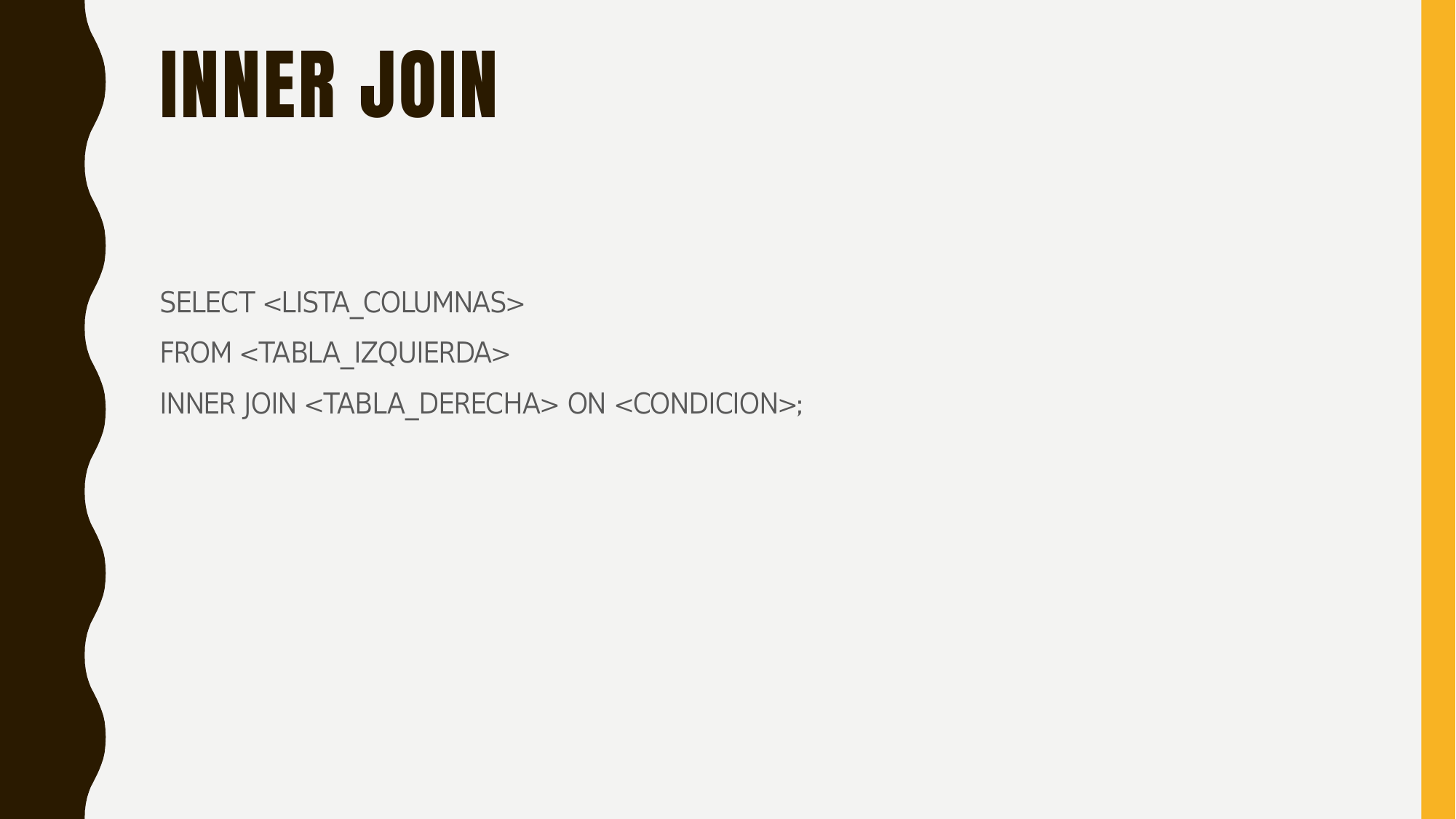

# INNER JOIN
SELECT <LISTA_COLUMNAS>
FROM <TABLA_IZQUIERDA>
INNER JOIN <TABLA_DERECHA> ON <CONDICION>;